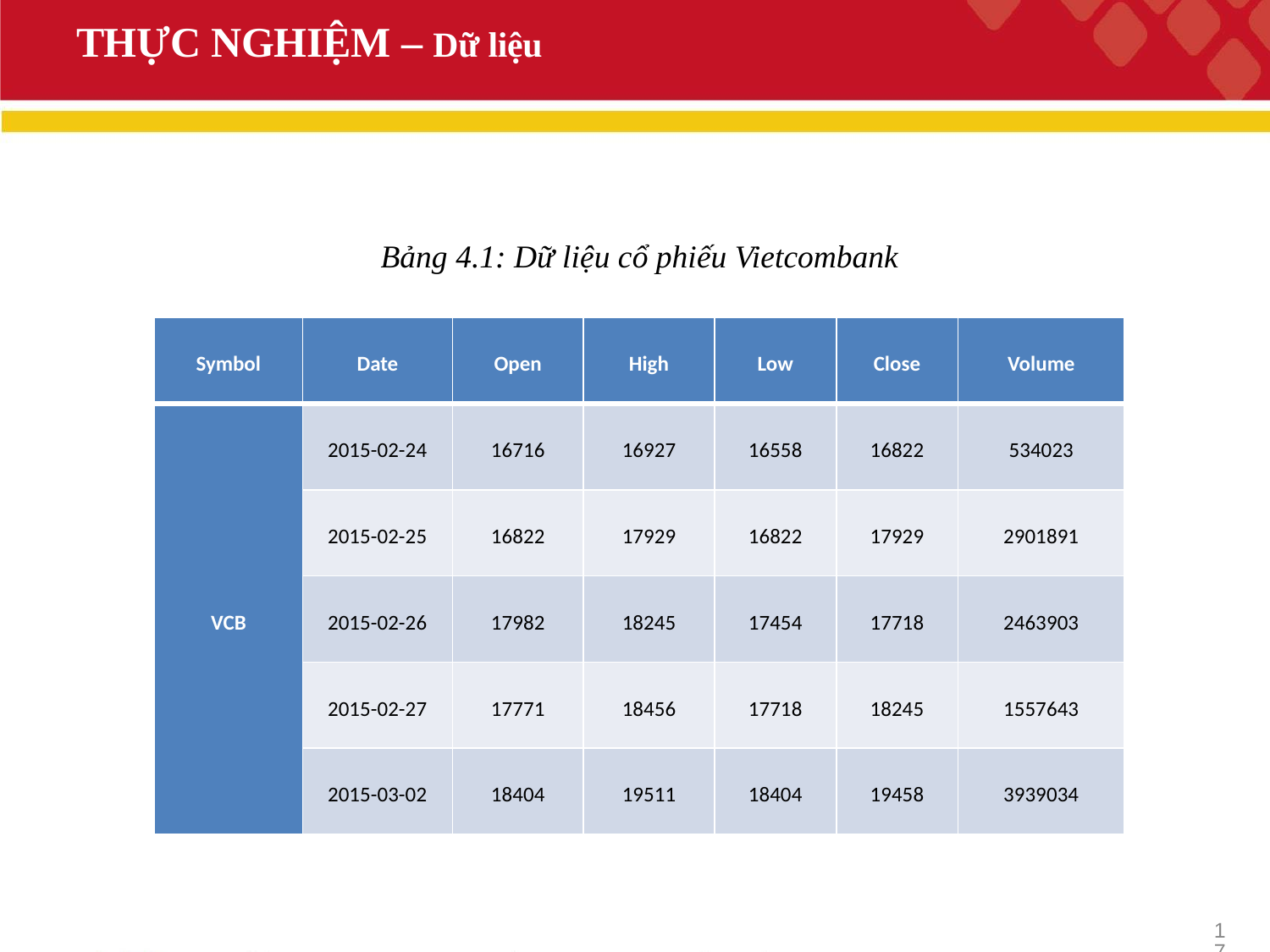

# THỰC NGHIỆM – Dữ liệu
Bảng 4.1: Dữ liệu cổ phiếu Vietcombank
| Symbol | Date | Open | High | Low | Close | Volume |
| --- | --- | --- | --- | --- | --- | --- |
| VCB | 2015-02-24 | 16716 | 16927 | 16558 | 16822 | 534023 |
|  | 2015-02-25 | 16822 | 17929 | 16822 | 17929 | 2901891 |
|  | 2015-02-26 | 17982 | 18245 | 17454 | 17718 | 2463903 |
|  | 2015-02-27 | 17771 | 18456 | 17718 | 18245 | 1557643 |
|  | 2015-03-02 | 18404 | 19511 | 18404 | 19458 | 3939034 |
17